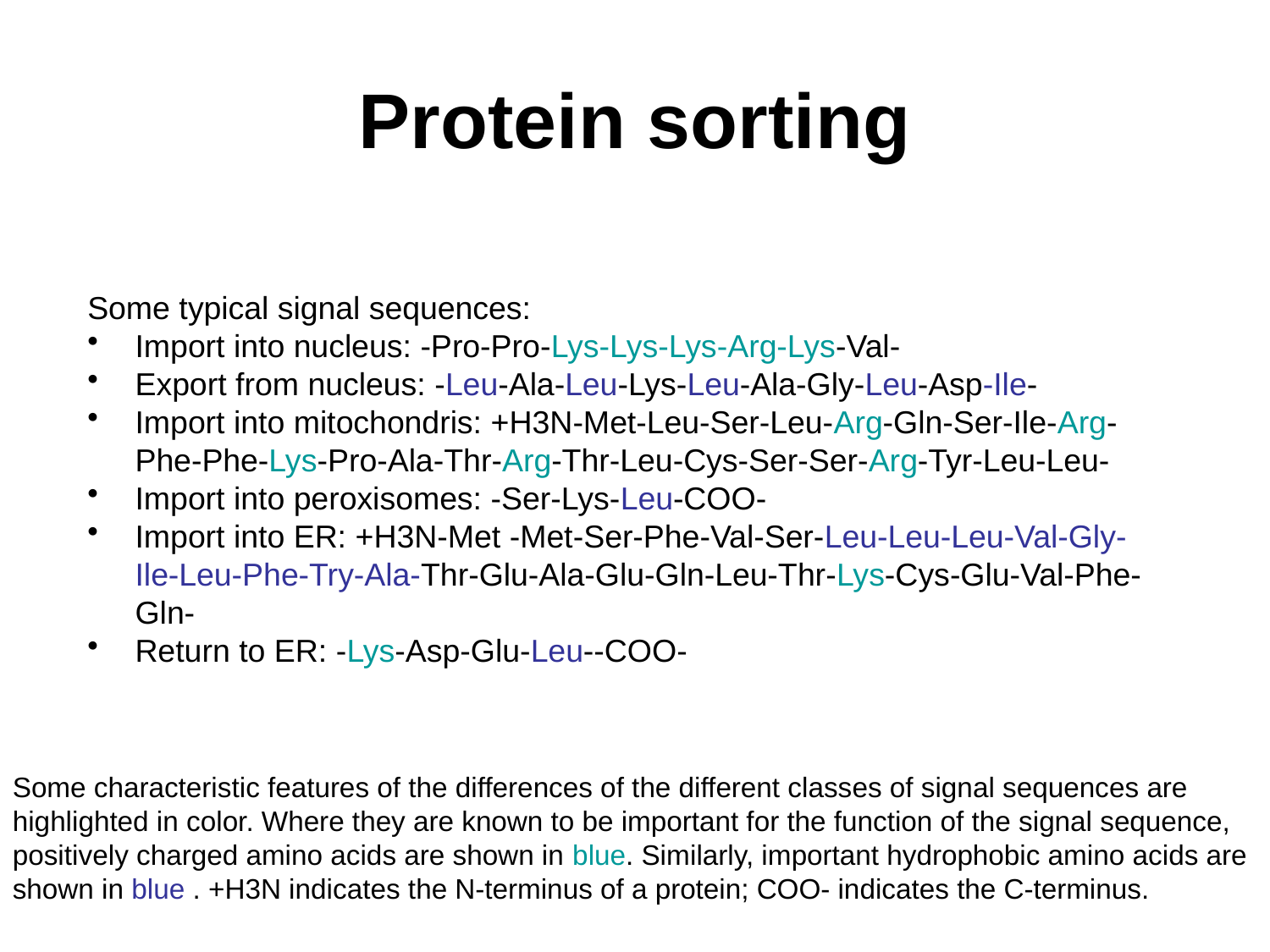

# Protein sorting
Some typical signal sequences:
Import into nucleus: -Pro-Pro-Lys-Lys-Lys-Arg-Lys-Val-
Export from nucleus: -Leu-Ala-Leu-Lys-Leu-Ala-Gly-Leu-Asp-Ile-
Import into mitochondris: +H3N-Met-Leu-Ser-Leu-Arg-Gln-Ser-Ile-Arg-Phe-Phe-Lys-Pro-Ala-Thr-Arg-Thr-Leu-Cys-Ser-Ser-Arg-Tyr-Leu-Leu-
Import into peroxisomes: -Ser-Lys-Leu-COO-
Import into ER: +H3N-Met -Met-Ser-Phe-Val-Ser-Leu-Leu-Leu-Val-Gly-Ile-Leu-Phe-Try-Ala-Thr-Glu-Ala-Glu-Gln-Leu-Thr-Lys-Cys-Glu-Val-Phe-Gln-
Return to ER: -Lys-Asp-Glu-Leu--COO-
Some characteristic features of the differences of the different classes of signal sequences are highlighted in color. Where they are known to be important for the function of the signal sequence, positively charged amino acids are shown in blue. Similarly, important hydrophobic amino acids are shown in blue . +H3N indicates the N-terminus of a protein; COO- indicates the C-terminus.